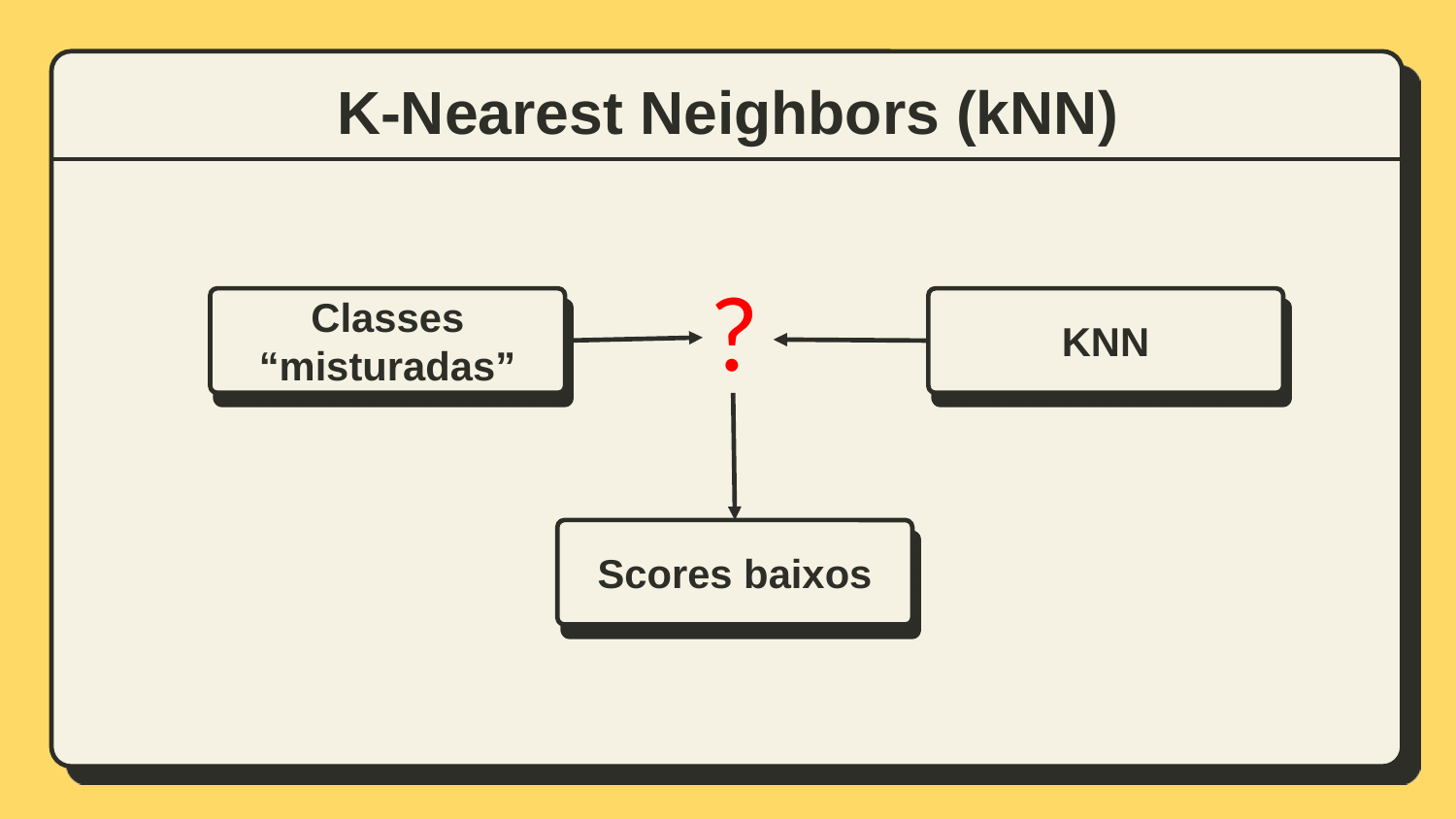

# K-Nearest Neighbors (kNN)
?
Classes “misturadas”
KNN
Scores baixos